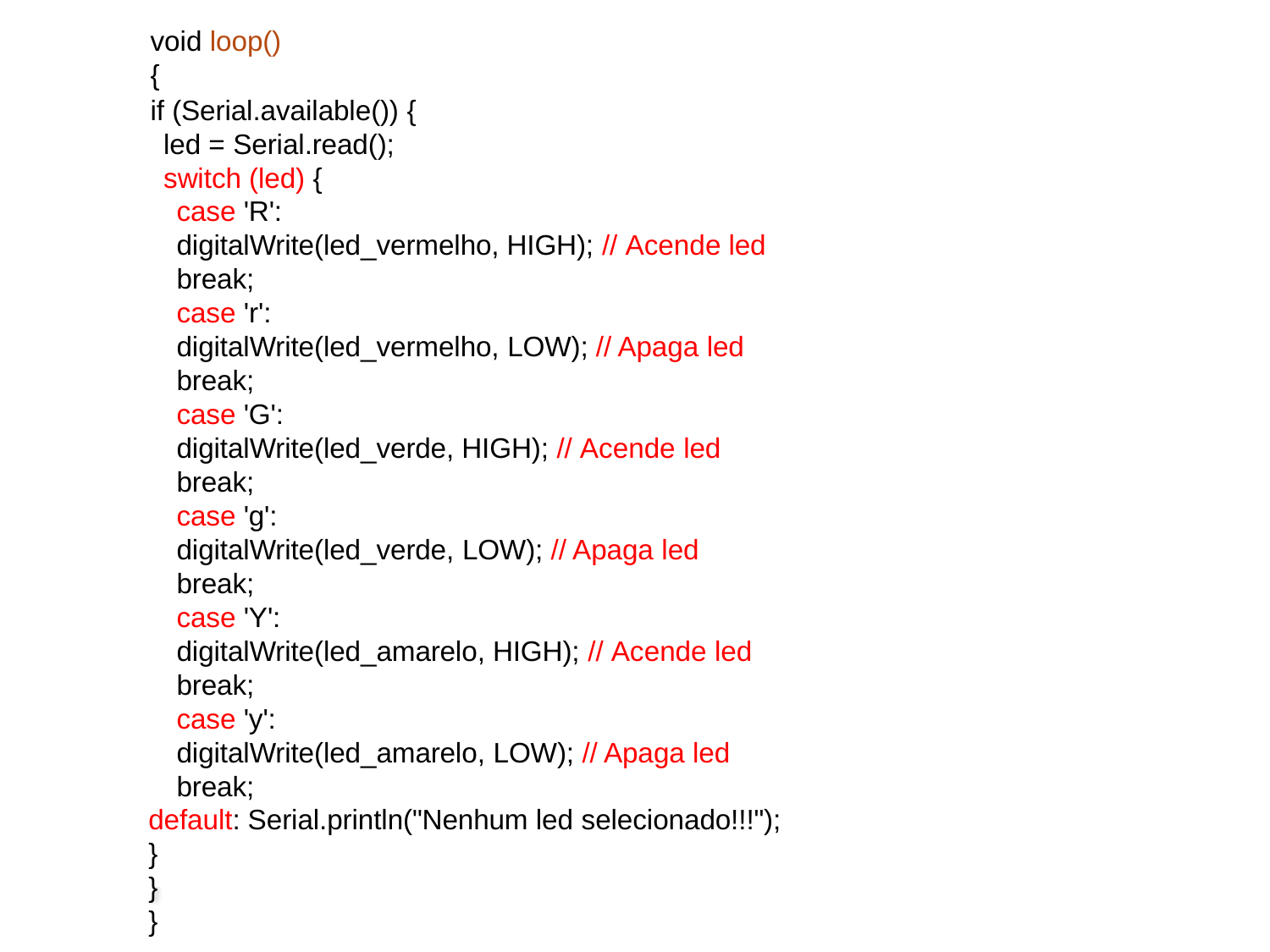

void loop()
{
if (Serial.available()) {
led = Serial.read();
switch (led) {
case 'R':
digitalWrite(led_vermelho, HIGH); // Acende led
break;
case 'r':
digitalWrite(led_vermelho, LOW); // Apaga led
break;
case 'G':
digitalWrite(led_verde, HIGH); // Acende led
break;
case 'g':
digitalWrite(led_verde, LOW); // Apaga led
break;
case 'Y':
digitalWrite(led_amarelo, HIGH); // Acende led
break;
case 'y':
digitalWrite(led_amarelo, LOW); // Apaga led
break;
default: Serial.println("Nenhum led selecionado!!!");
}
}
}